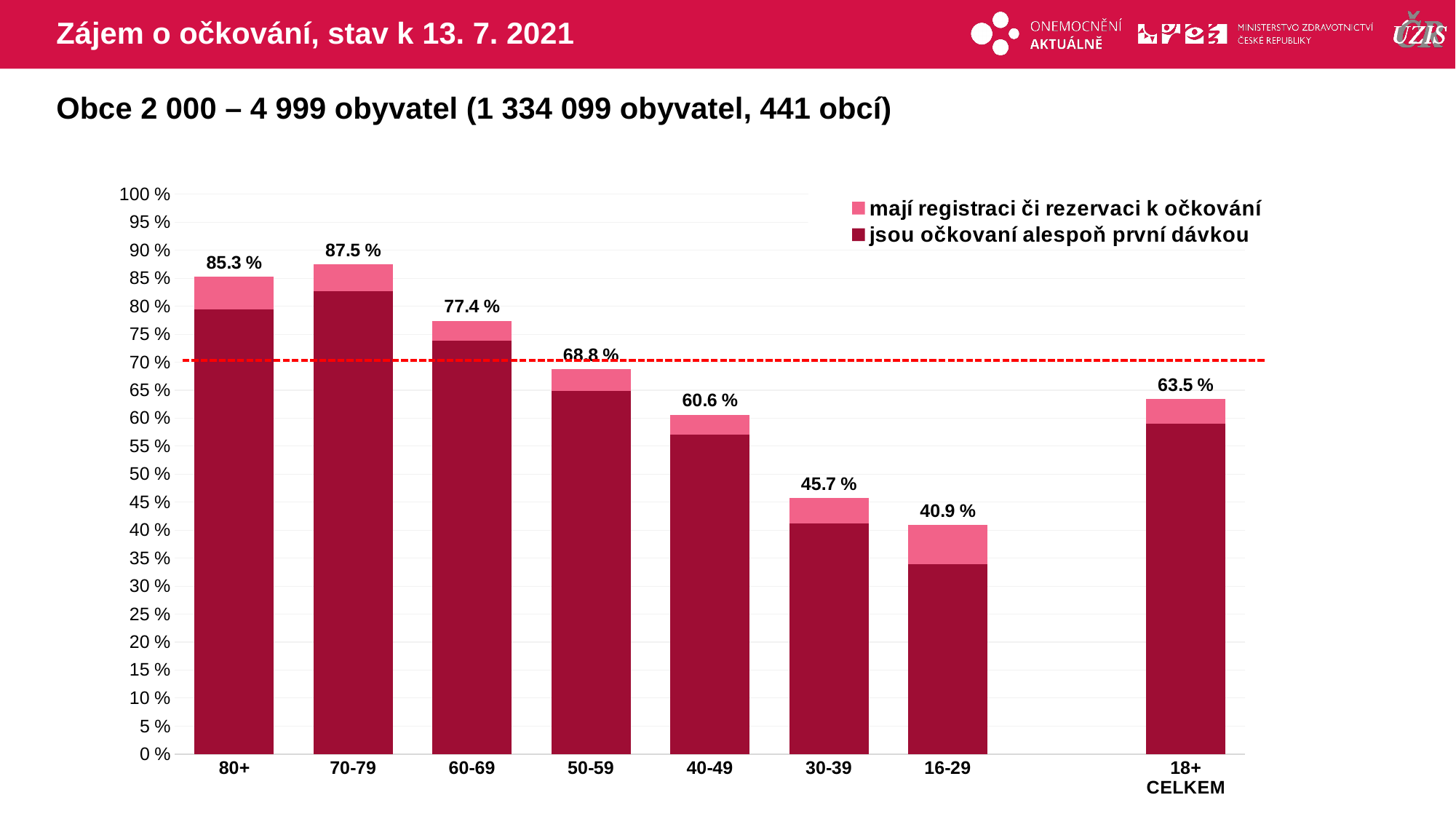

# Zájem o očkování, stav k 13. 7. 2021
Obce 2 000 – 4 999 obyvatel (1 334 099 obyvatel, 441 obcí)

### Chart

| Category | mají registraci či rezervaci k očkování | jsou očkovaní alespoň první dávkou |
|---|---|---|
| 80+ | 85.2763 | 79.3967544 |
| 70-79 | 87.47941 | 82.6309383 |
| 60-69 | 77.3891 | 73.797613 |
| 50-59 | 68.81243 | 64.9001944 |
| 40-49 | 60.63568 | 57.1106015 |
| 30-39 | 45.74678 | 41.1296058 |
| 16-29 | 40.88611 | 33.8825005 |
|  | None | None |
| 18+ CELKEM | 63.45841 | 58.9941165 |